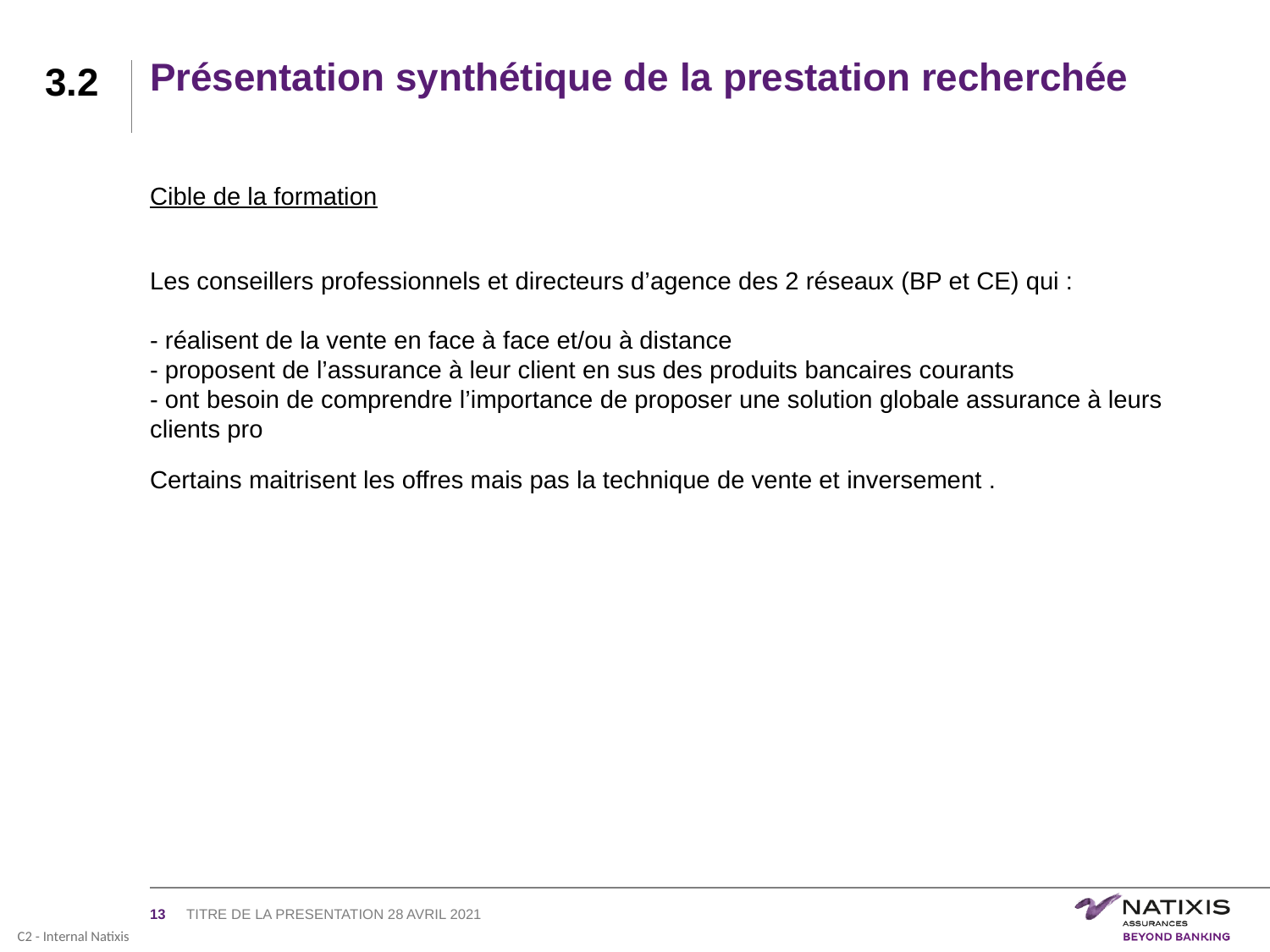

# Présentation synthétique de la prestation recherchée
3.2
Cible de la formation​
​
Les conseillers professionnels et directeurs d’agence des 2 réseaux (BP et CE) qui :
 ​
- réalisent de la vente en face à face et/ou à distance​
- proposent de l’assurance à leur client en sus des produits bancaires courants​
- ont besoin de comprendre l’importance de proposer une solution globale assurance à leurs clients pro
​Certains maitrisent les offres mais pas la technique de vente et inversement .
​
​

13
TITRE DE LA PRESENTATION 28 AVRIL 2021